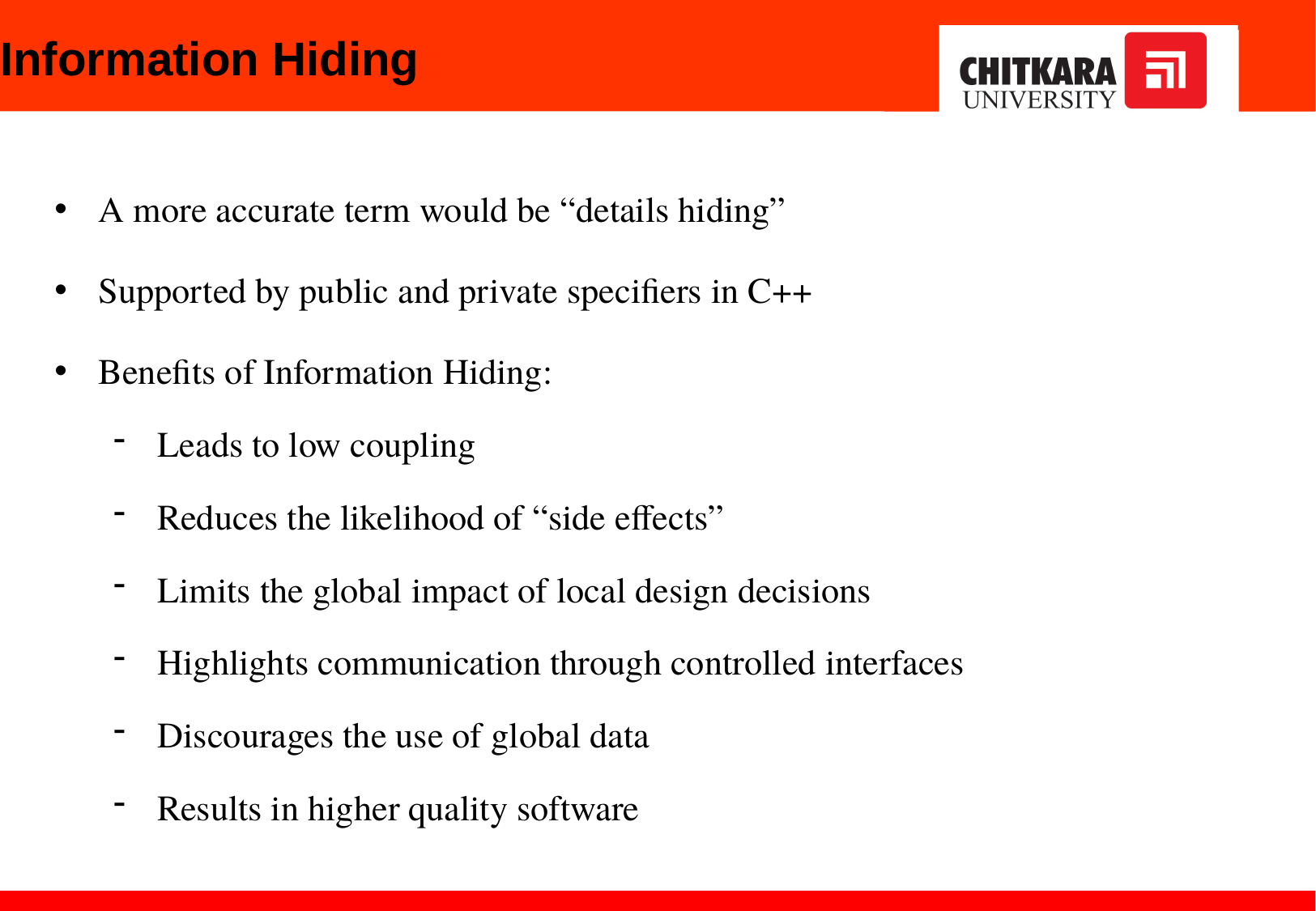

# Information Hiding
A more accurate term would be “details hiding”
Supported by public and private specifiers in C++
Benefits of Information Hiding:
Leads to low coupling
Reduces the likelihood of “side effects”
Limits the global impact of local design decisions
Highlights communication through controlled interfaces
Discourages the use of global data
Results in higher quality software